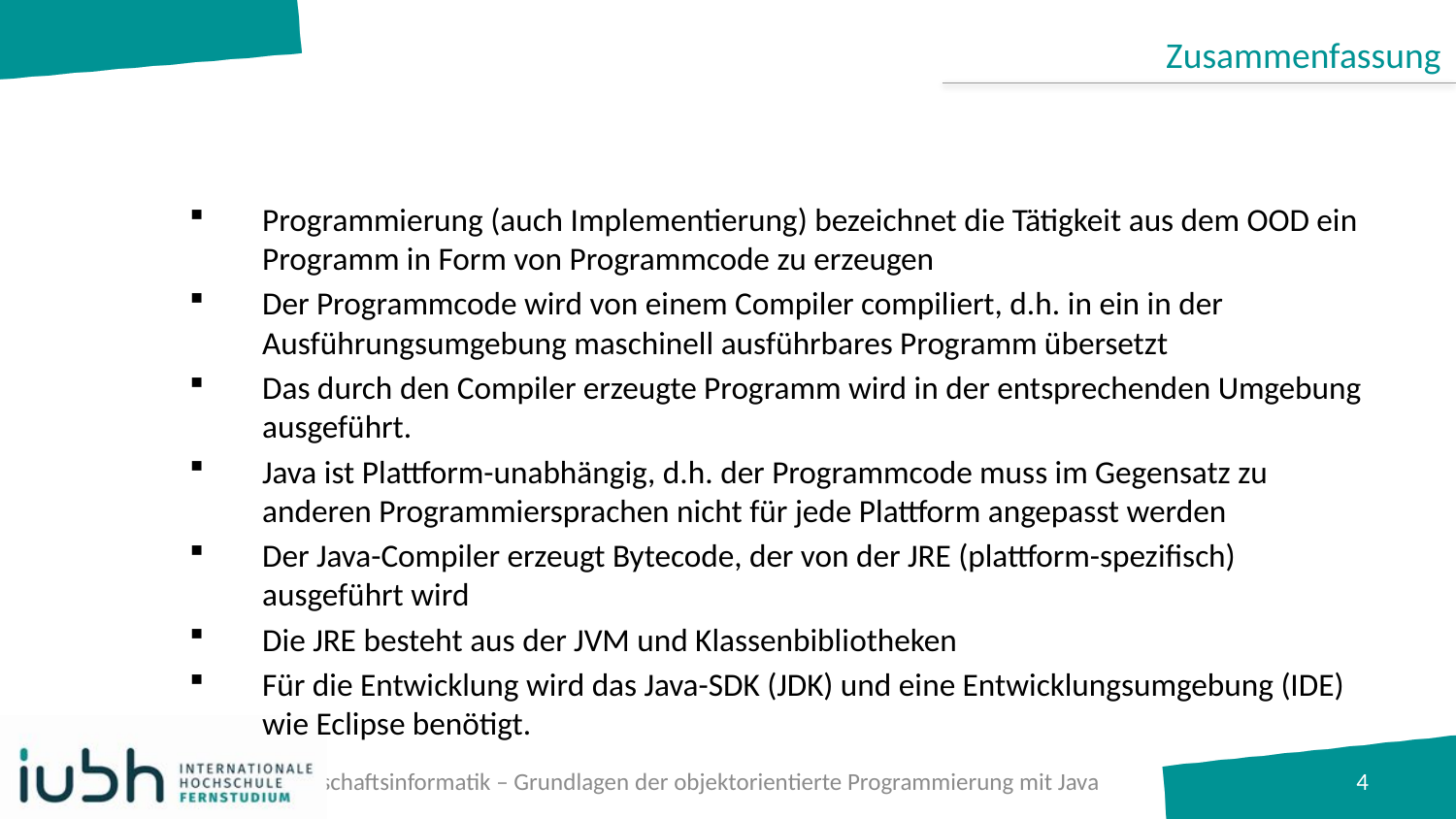

Zusammenfassung
#
Programmierung (auch Implementierung) bezeichnet die Tätigkeit aus dem OOD ein Programm in Form von Programmcode zu erzeugen
Der Programmcode wird von einem Compiler compiliert, d.h. in ein in der Ausführungsumgebung maschinell ausführbares Programm übersetzt
Das durch den Compiler erzeugte Programm wird in der entsprechenden Umgebung ausgeführt.
Java ist Plattform-unabhängig, d.h. der Programmcode muss im Gegensatz zu anderen Programmiersprachen nicht für jede Plattform angepasst werden
Der Java-Compiler erzeugt Bytecode, der von der JRE (plattform-spezifisch) ausgeführt wird
Die JRE besteht aus der JVM und Klassenbibliotheken
Für die Entwicklung wird das Java-SDK (JDK) und eine Entwicklungsumgebung (IDE) wie Eclipse benötigt.
B.A. Wirtschaftsinformatik – Grundlagen der objektorientierte Programmierung mit Java
4